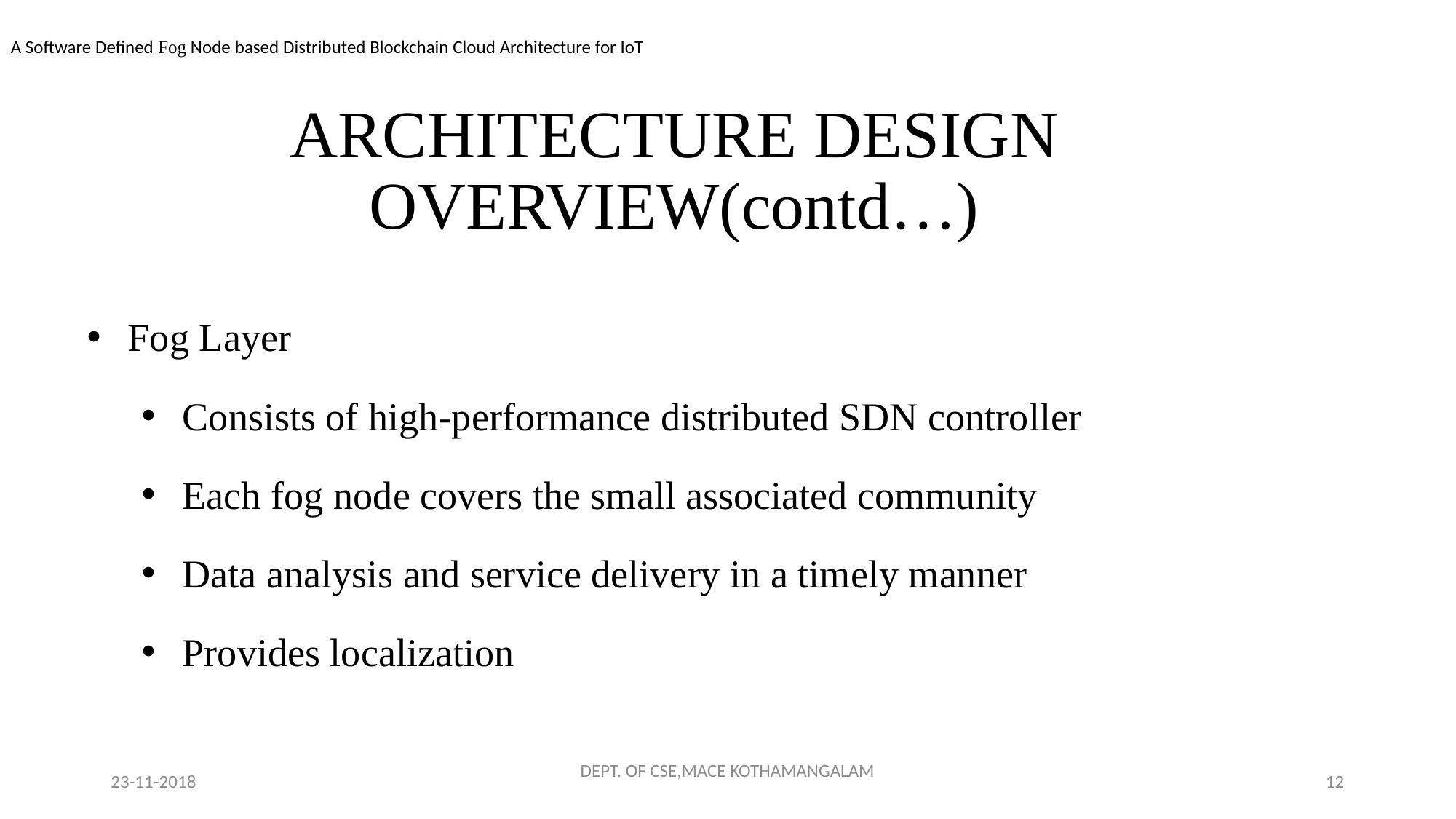

A Software Defined Fog Node based Distributed Blockchain Cloud Architecture for IoT

# ARCHITECTURE DESIGN OVERVIEW(contd…)

Fog Layer
Consists of high-performance distributed SDN controller
Each fog node covers the small associated community
Data analysis and service delivery in a timely manner
Provides localization
23-11-2018
DEPT. OF CSE,MACE KOTHAMANGALAM

12